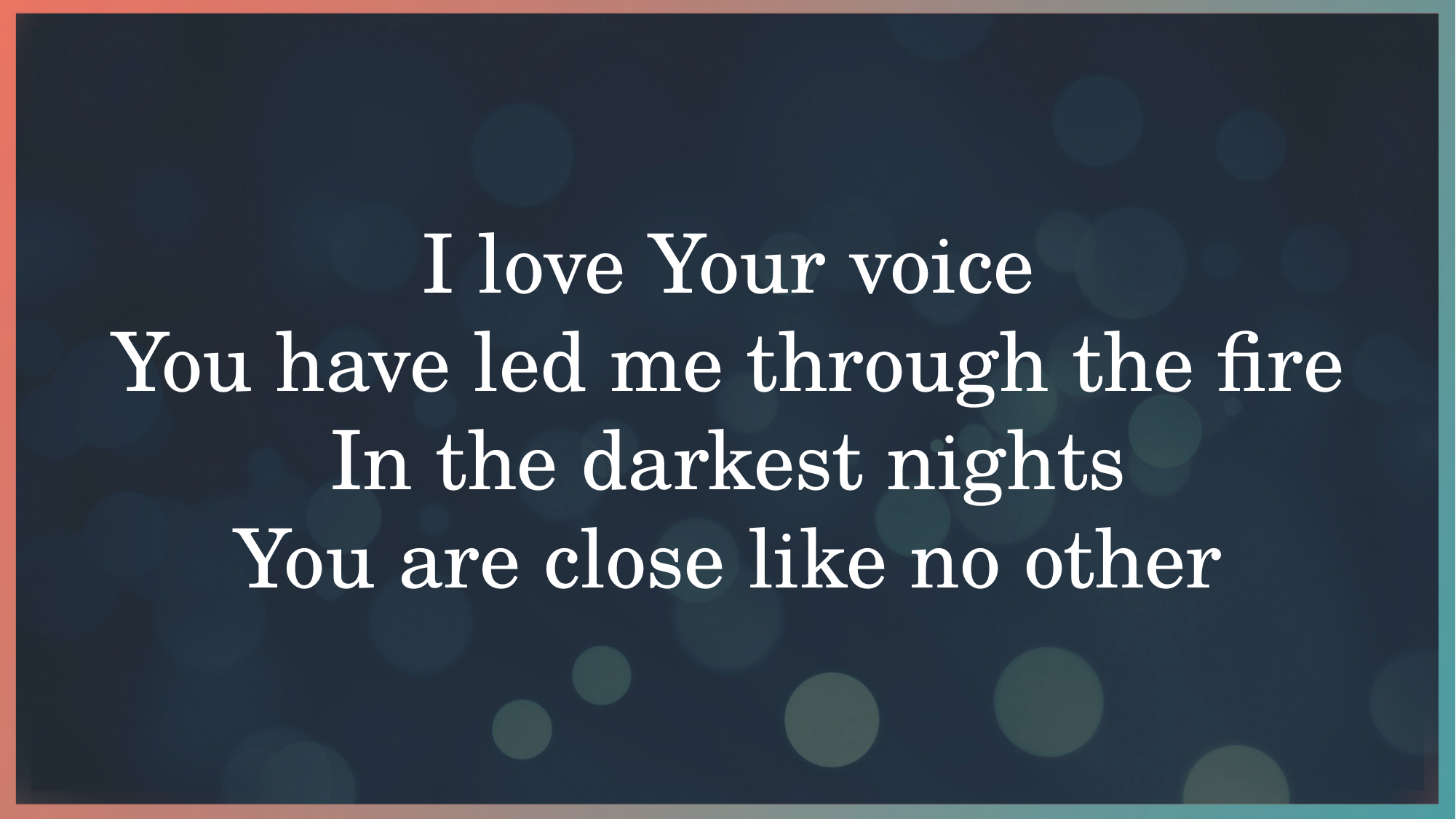

I love Your voice
You have led me through the fire
In the darkest nights
You are close like no other